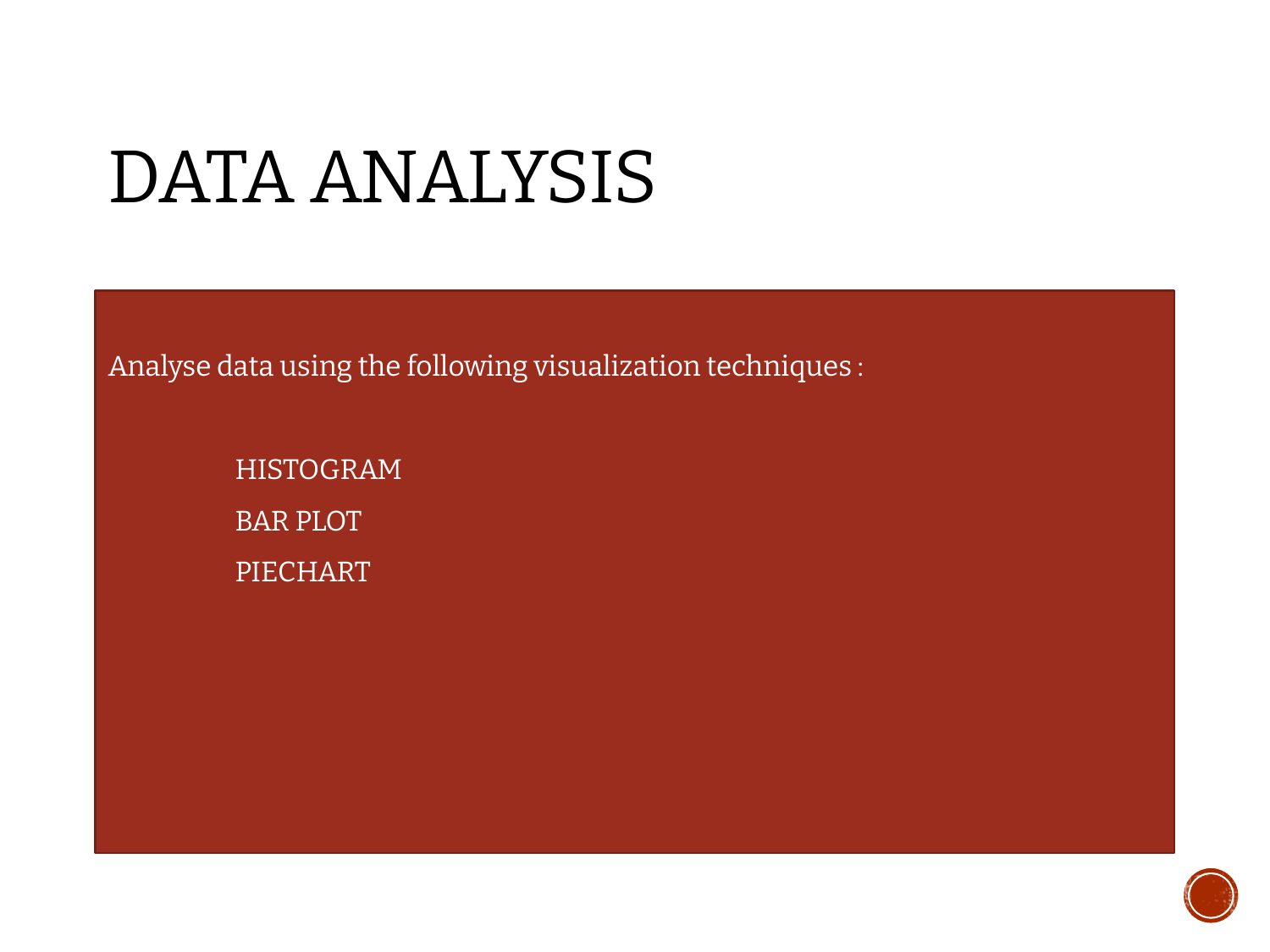

# DATA ANALYSIS

Analyse data using the following visualization techniques :

	HISTOGRAM
	BAR PLOT
	PIECHART